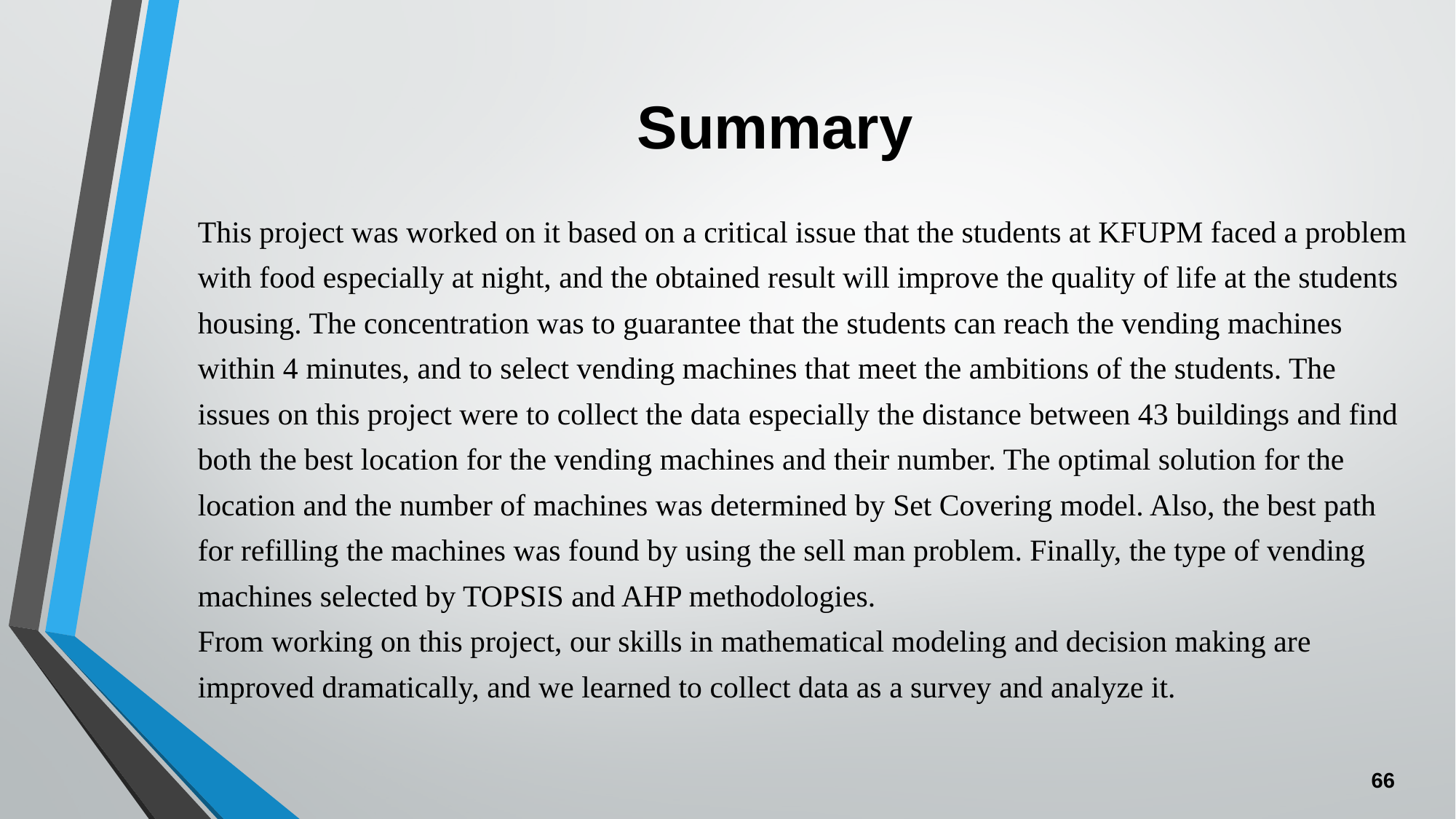

# Summary
This project was worked on it based on a critical issue that the students at KFUPM faced a problem with food especially at night, and the obtained result will improve the quality of life at the students housing. The concentration was to guarantee that the students can reach the vending machines within 4 minutes, and to select vending machines that meet the ambitions of the students. The issues on this project were to collect the data especially the distance between 43 buildings and find both the best location for the vending machines and their number. The optimal solution for the location and the number of machines was determined by Set Covering model. Also, the best path for refilling the machines was found by using the sell man problem. Finally, the type of vending machines selected by TOPSIS and AHP methodologies.
From working on this project, our skills in mathematical modeling and decision making are improved dramatically, and we learned to collect data as a survey and analyze it.
66